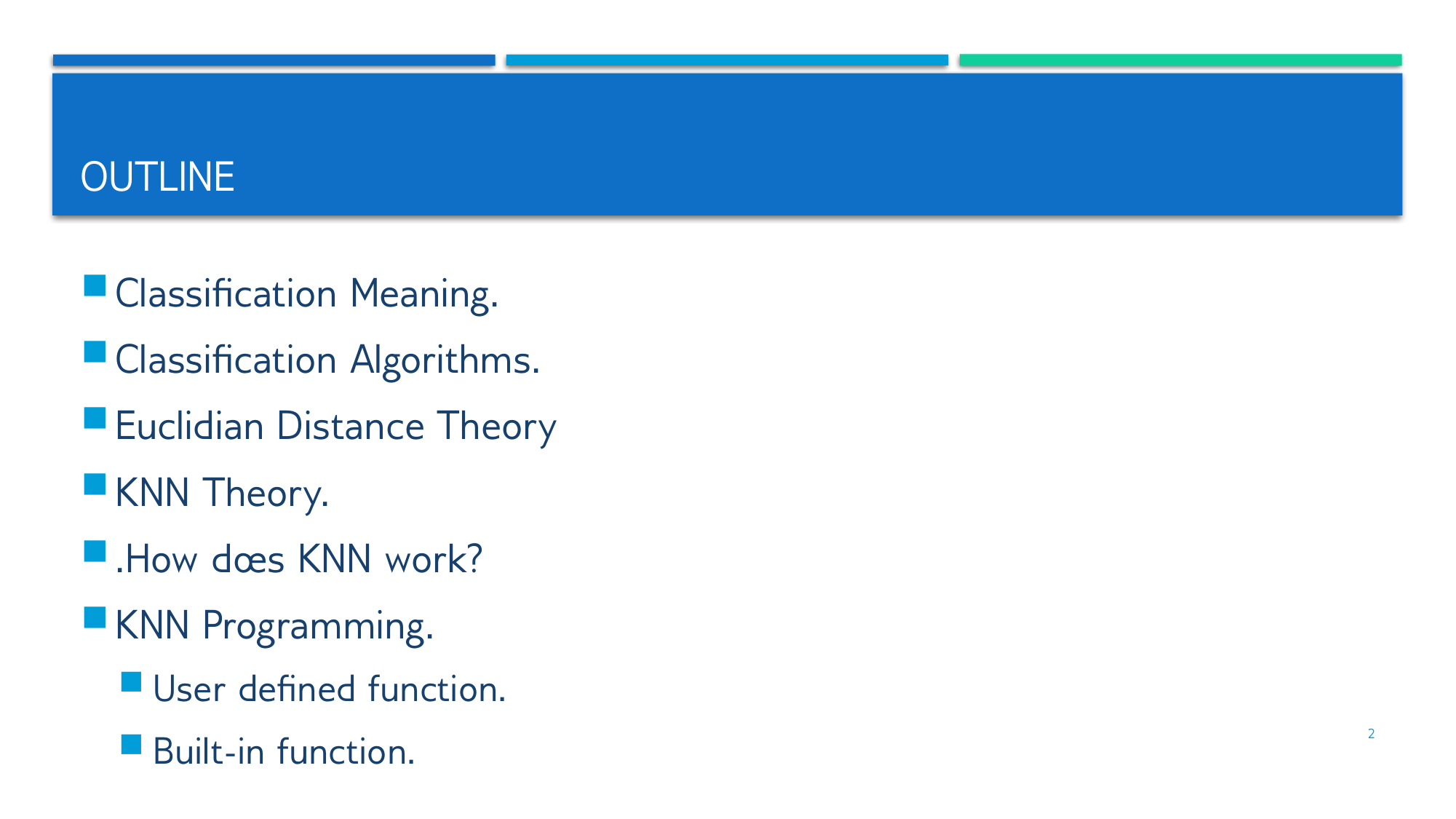

# Outline
Classification Meaning.
Classification Algorithms.
Euclidian Distance Theory
KNN Theory.
.How does KNN work?
KNN Programming.
User defined function.
Built-in function.

2